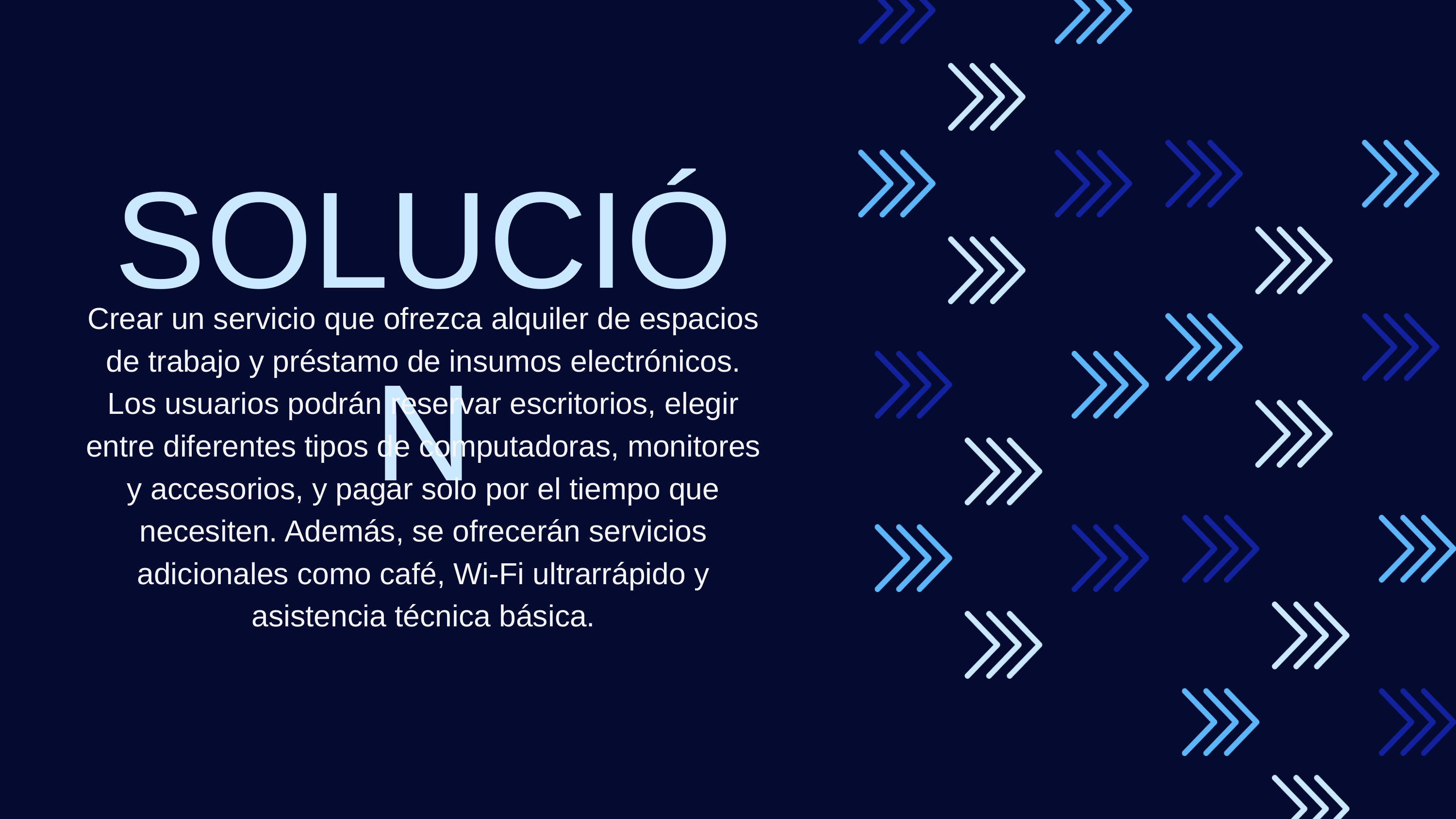

SOLUCIÓN

Crear un servicio que ofrezca alquiler de espacios de trabajo y préstamo de insumos electrónicos. Los usuarios podrán reservar escritorios, elegir entre diferentes tipos de computadoras, monitores y accesorios, y pagar solo por el tiempo que necesiten. Además, se ofrecerán servicios adicionales como café, Wi-Fi ultrarrápido y asistencia técnica básica.